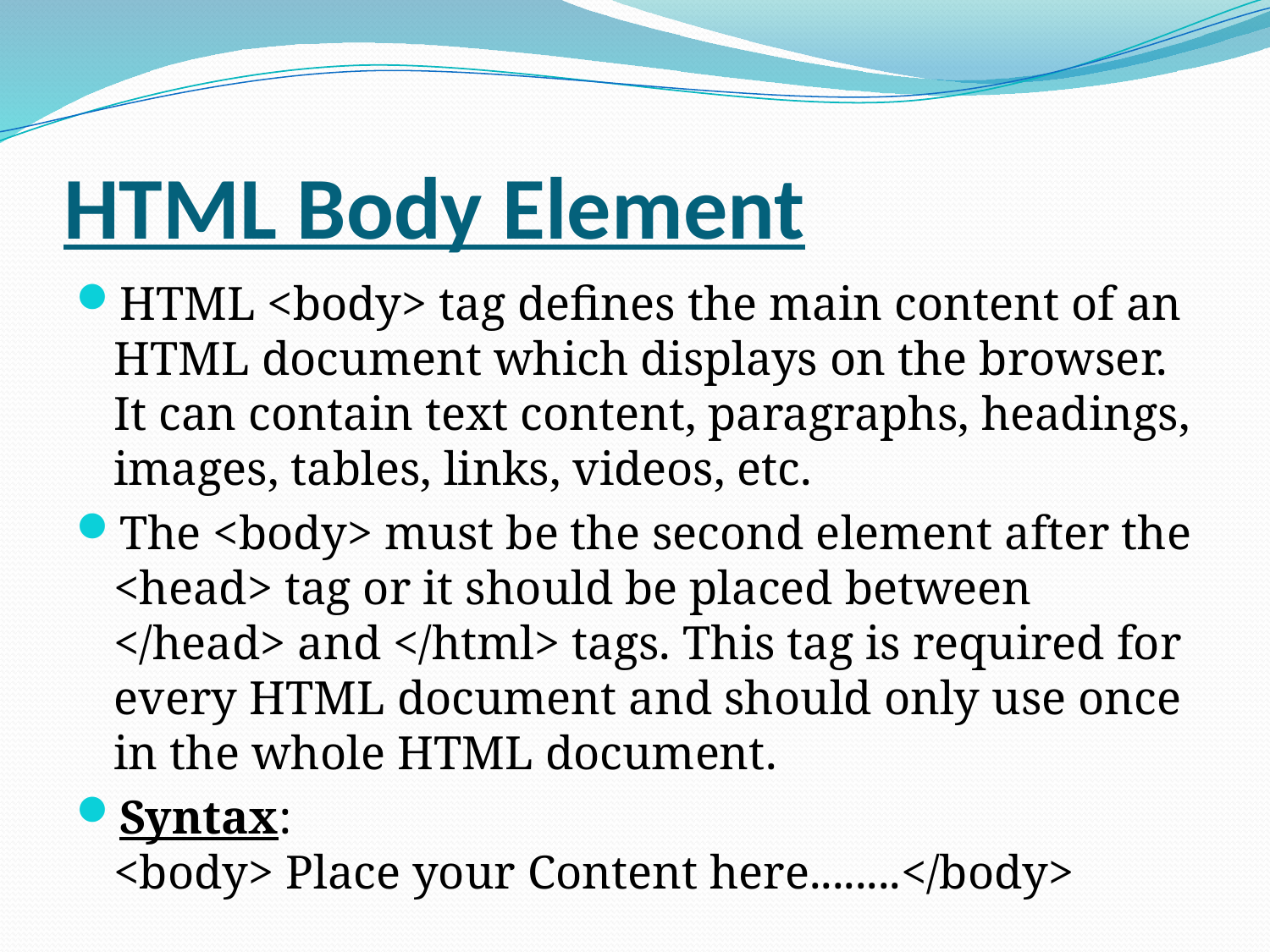

# HTML Body Element
HTML <body> tag defines the main content of an HTML document which displays on the browser. It can contain text content, paragraphs, headings, images, tables, links, videos, etc.
The <body> must be the second element after the <head> tag or it should be placed between </head> and </html> tags. This tag is required for every HTML document and should only use once in the whole HTML document.
Syntax: <body> Place your Content here........</body>